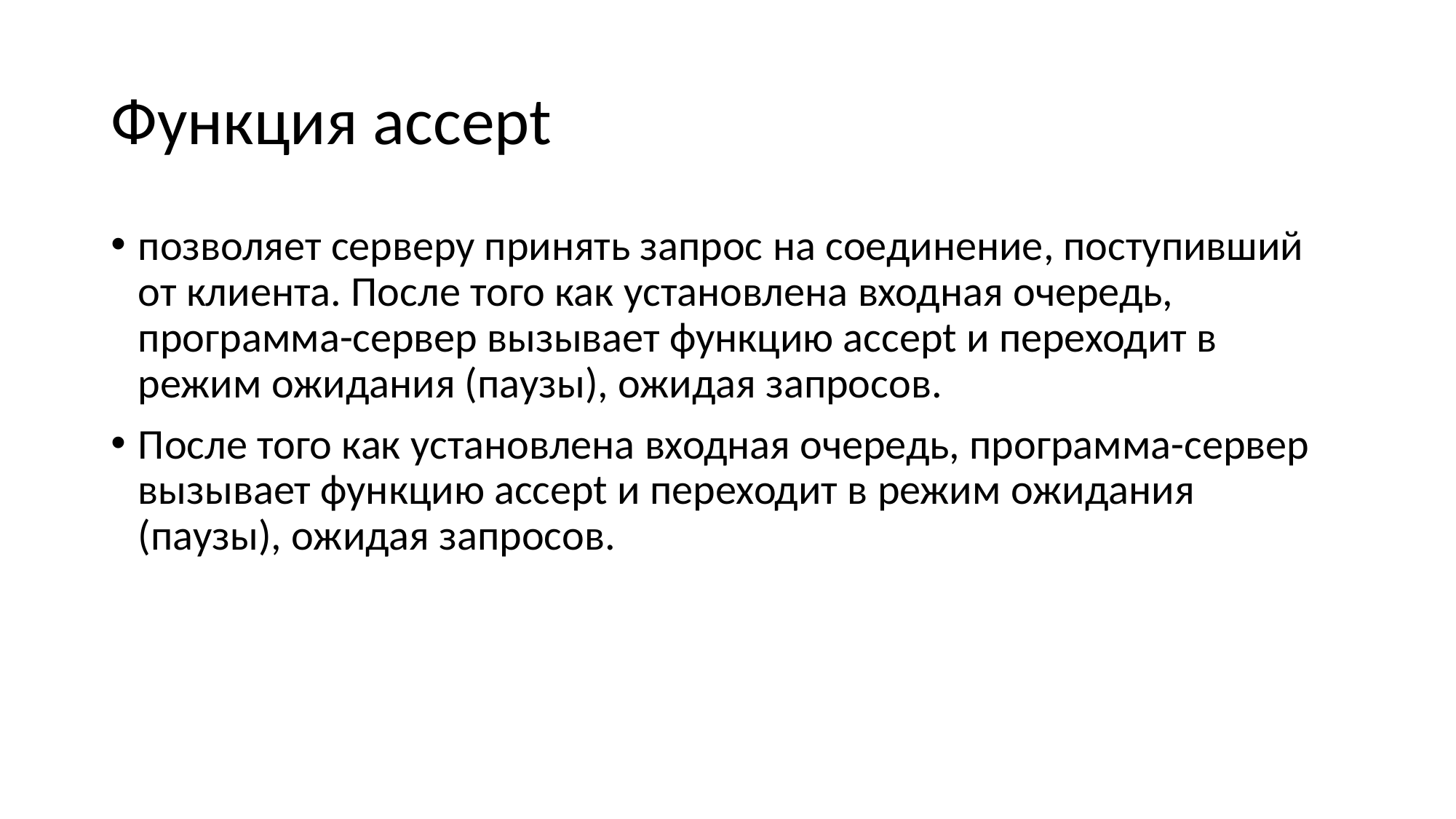

# Функция accept
позволяет серверу принять запрос на соединение, поступивший от клиента. После того как установлена входная очередь, программа-сервер вызывает функцию accept и переходит в режим ожидания (паузы), ожидая запросов.
После того как установлена входная очередь, программа-сервер вызывает функцию accept и переходит в режим ожидания (паузы), ожидая запросов.